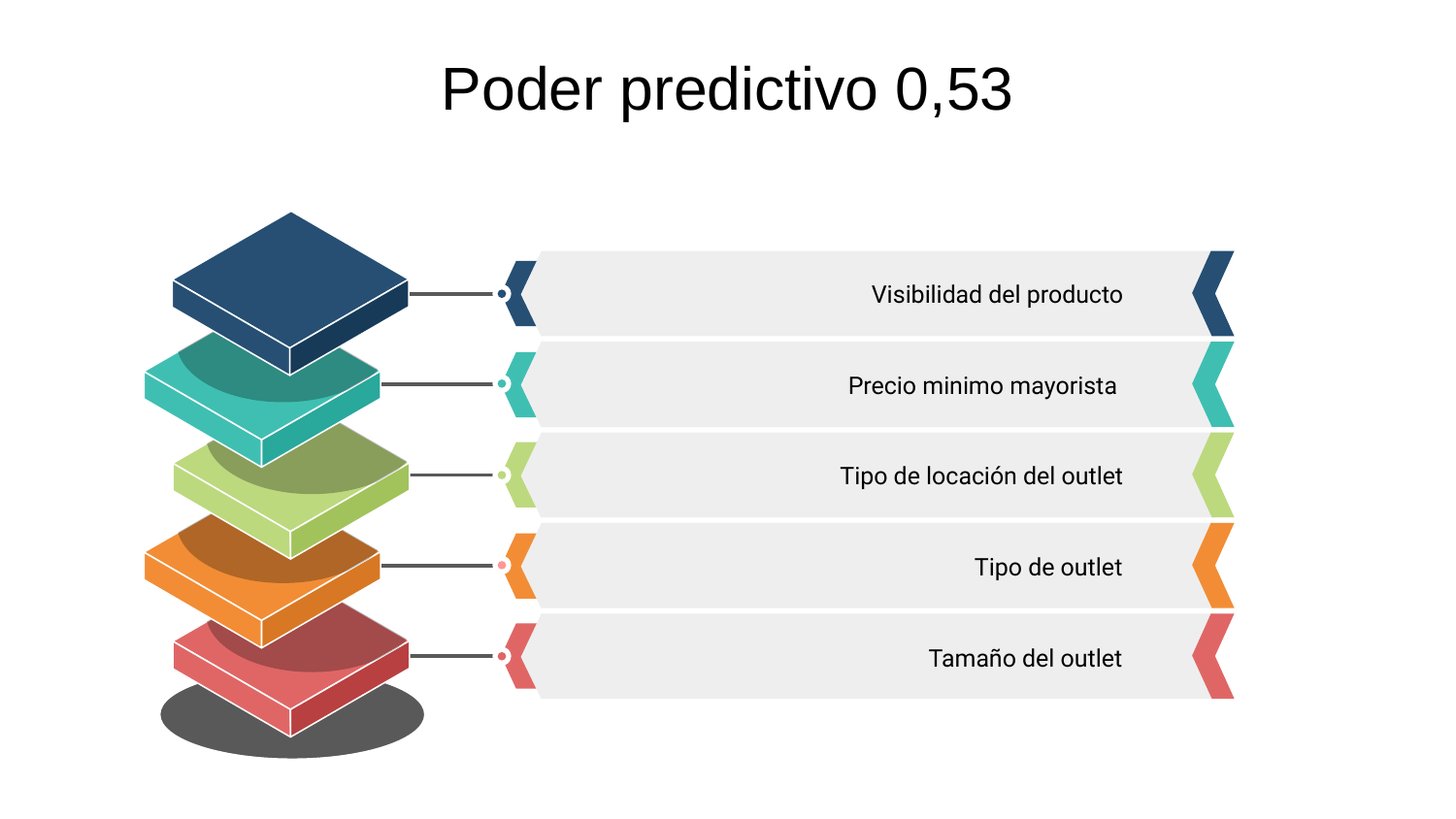

# Poder predictivo 0,53

Visibilidad del producto

Precio minimo mayorista
Tipo de locación del outlet
Tipo de outlet
Tamaño del outlet